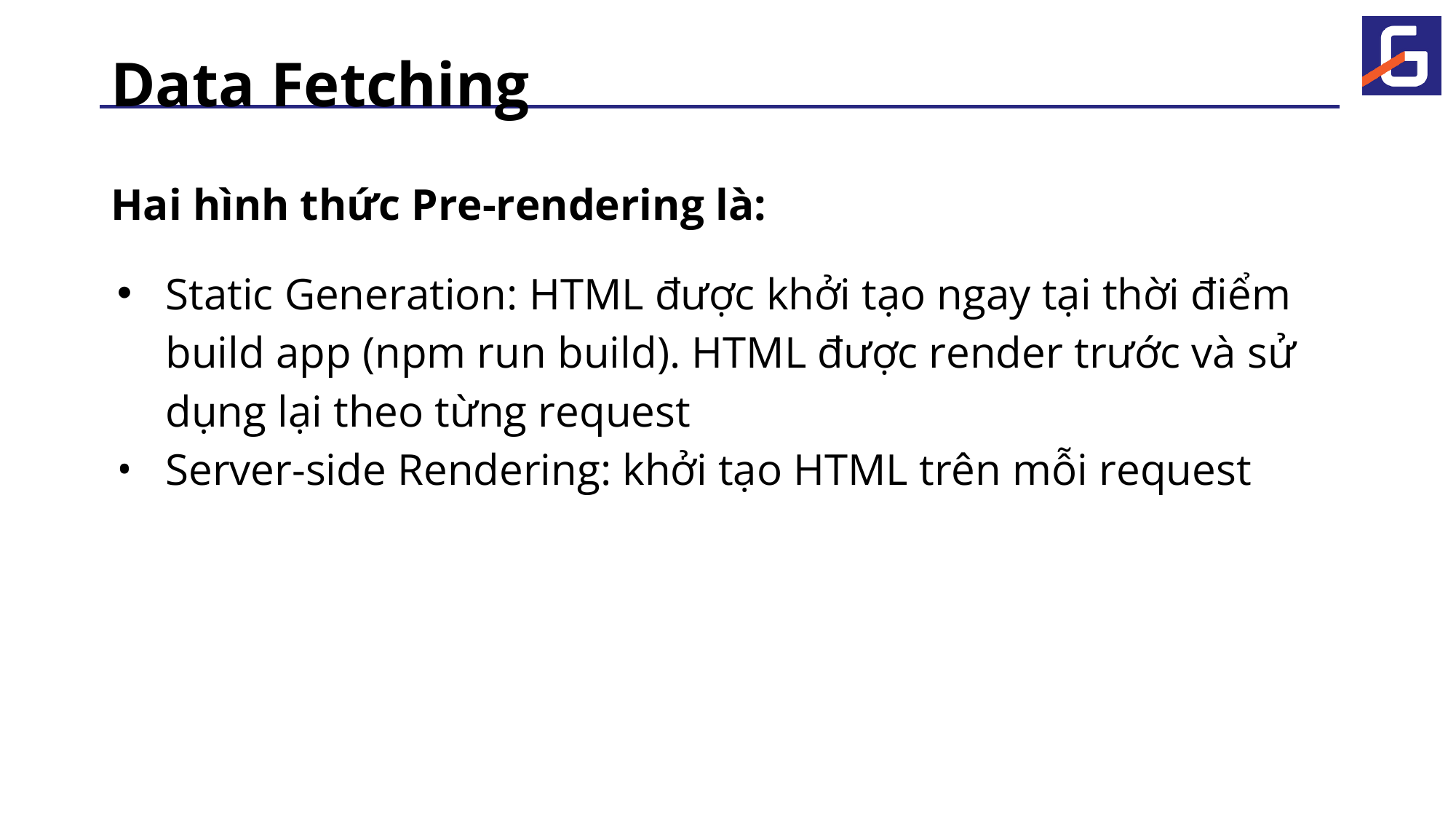

# Data Fetching
Hai hình thức Pre-rendering là:
Static Generation: HTML được khởi tạo ngay tại thời điểm build app (npm run build). HTML được render trước và sử dụng lại theo từng request
Server-side Rendering: khởi tạo HTML trên mỗi request